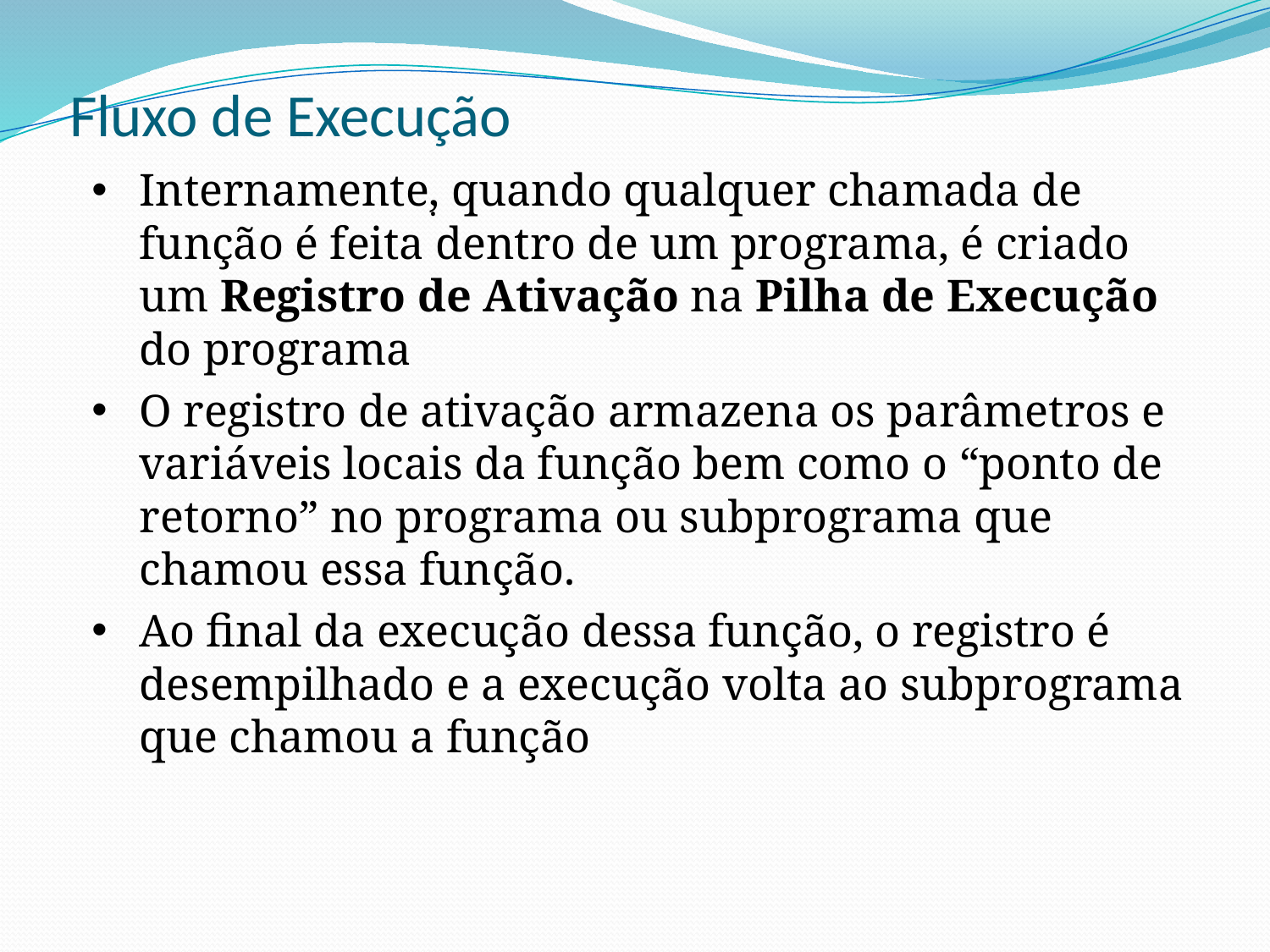

# Fluxo de Execução
Internamente, quando qualquer chamada de função é feita dentro de um programa, é criado um Registro de Ativação na Pilha de Execução do programa
O registro de ativação armazena os parâmetros e variáveis locais da função bem como o “ponto de retorno” no programa ou subprograma que chamou essa função.
Ao final da execução dessa função, o registro é desempilhado e a execução volta ao subprograma que chamou a função

.